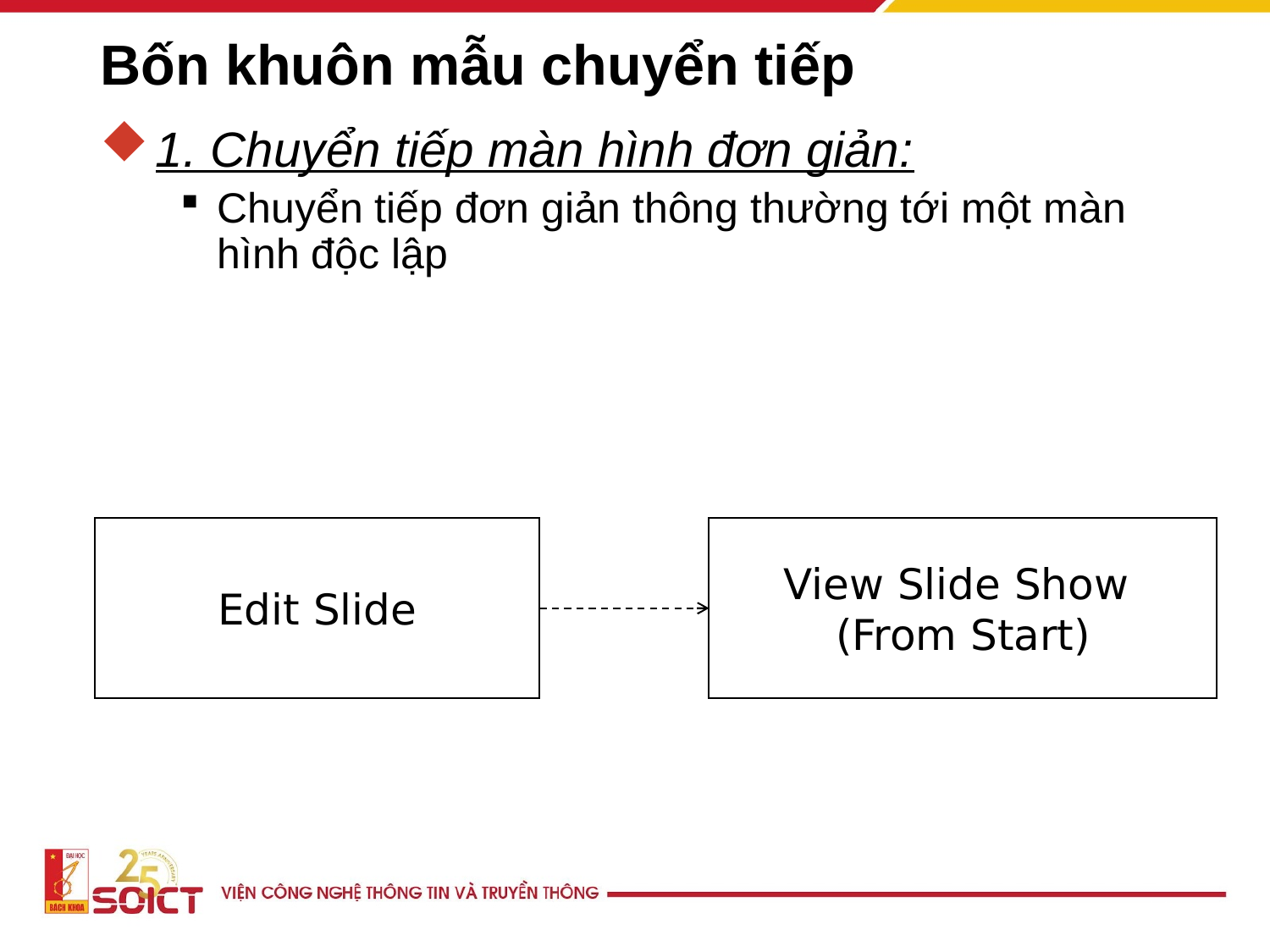

# Bốn khuôn mẫu chuyển tiếp
1. Chuyển tiếp màn hình đơn giản:
Chuyển tiếp đơn giản thông thường tới một màn hình độc lập
Edit Slide
View Slide Show
(From Start)
14